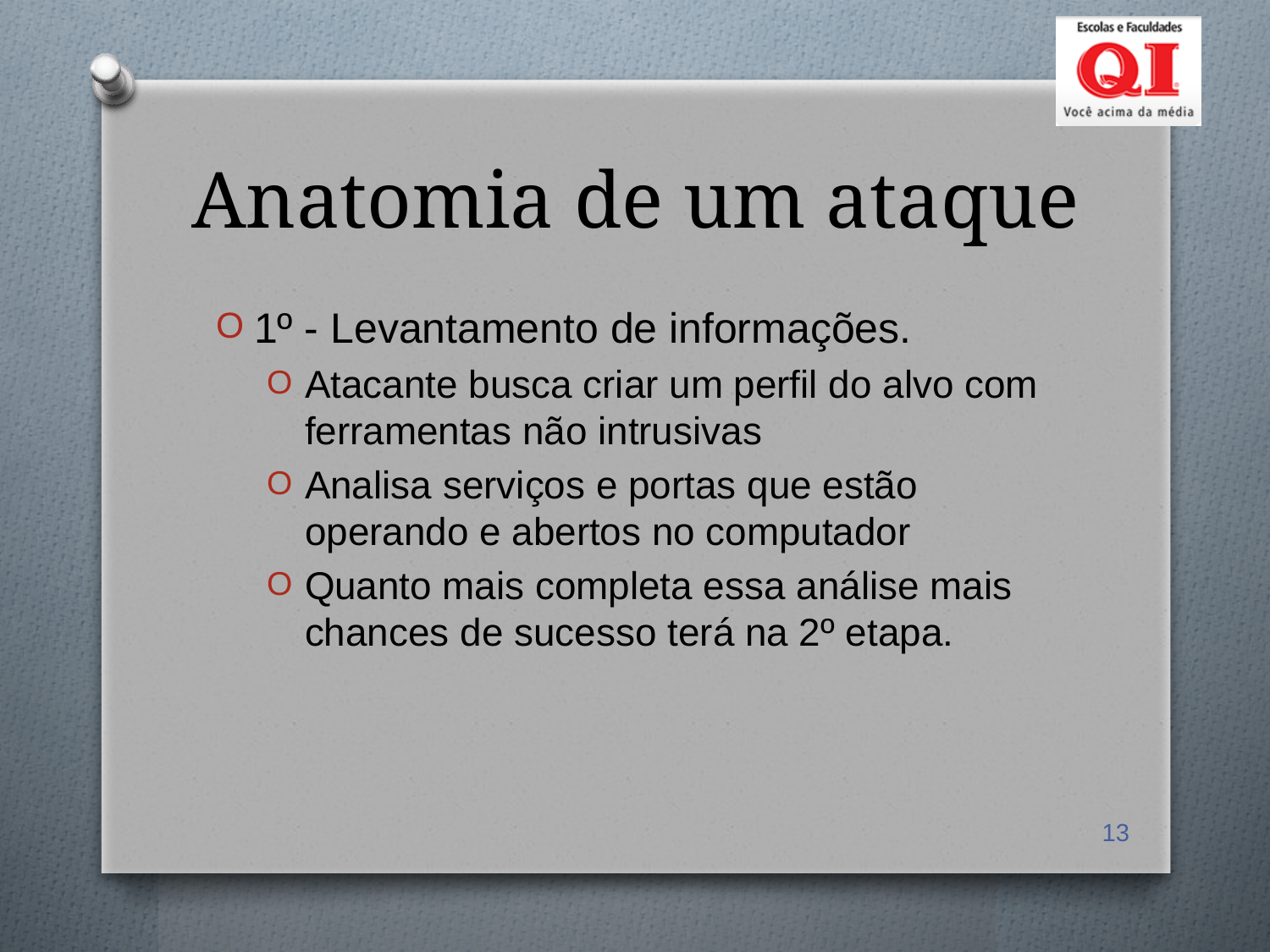

# Anatomia de um ataque
1º - Levantamento de informações.
Atacante busca criar um perfil do alvo com ferramentas não intrusivas
Analisa serviços e portas que estão operando e abertos no computador
Quanto mais completa essa análise mais chances de sucesso terá na 2º etapa.
13